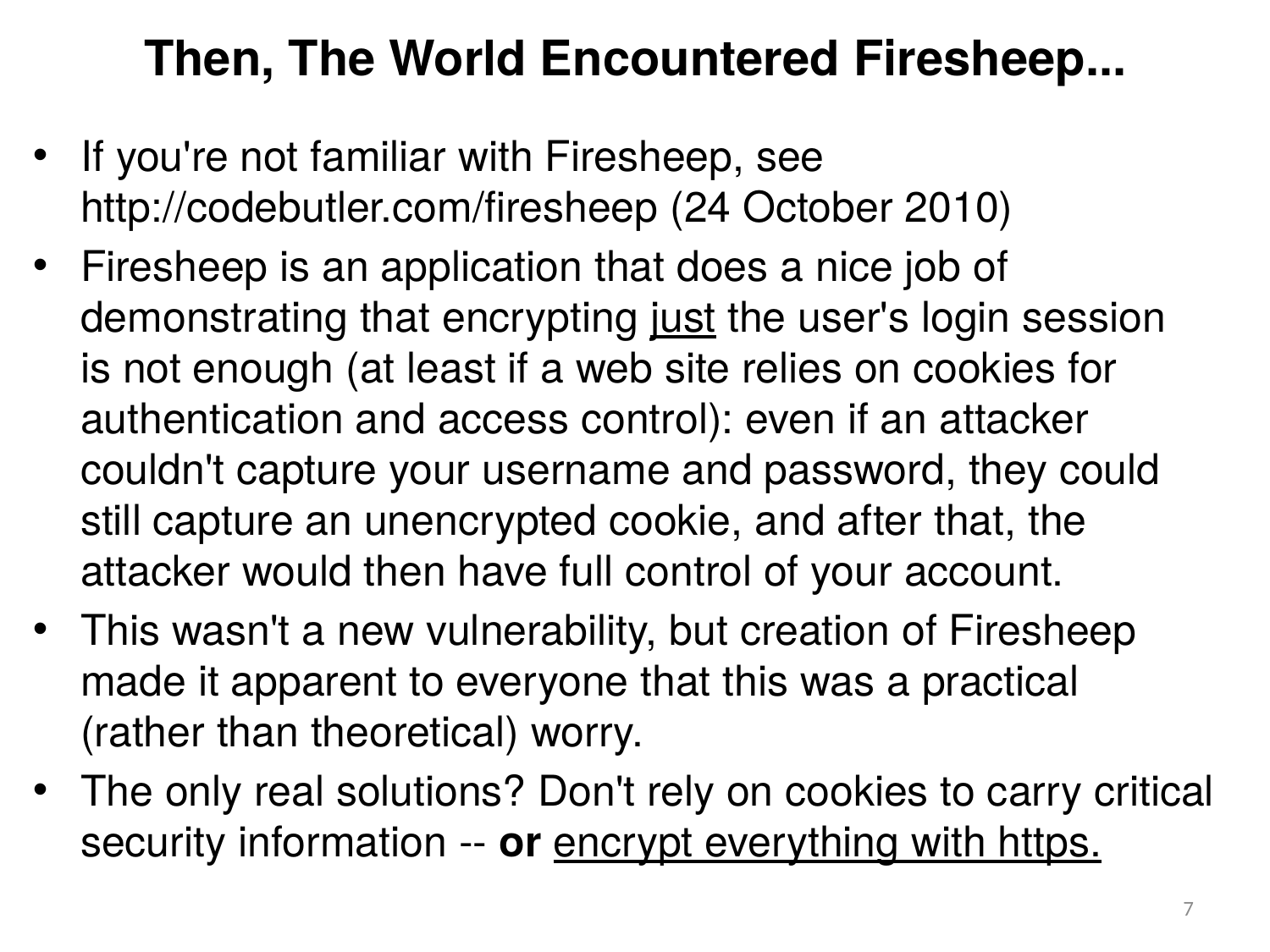

# Then, The World Encountered Firesheep...
If you're not familiar with Firesheep, see
http://codebutler.com/firesheep (24 October 2010)
Firesheep is an application that does a nice job of demonstrating that encrypting just the user's login session
is not enough (at least if a web site relies on cookies for authentication and access control): even if an attacker
couldn't capture your username and password, they could
still capture an unencrypted cookie, and after that, the attacker would then have full control of your account.
This wasn't a new vulnerability, but creation of Firesheep made it apparent to everyone that this was a practical
(rather than theoretical) worry.
The only real solutions? Don't rely on cookies to carry critical security information -- or encrypt everything with https.
7